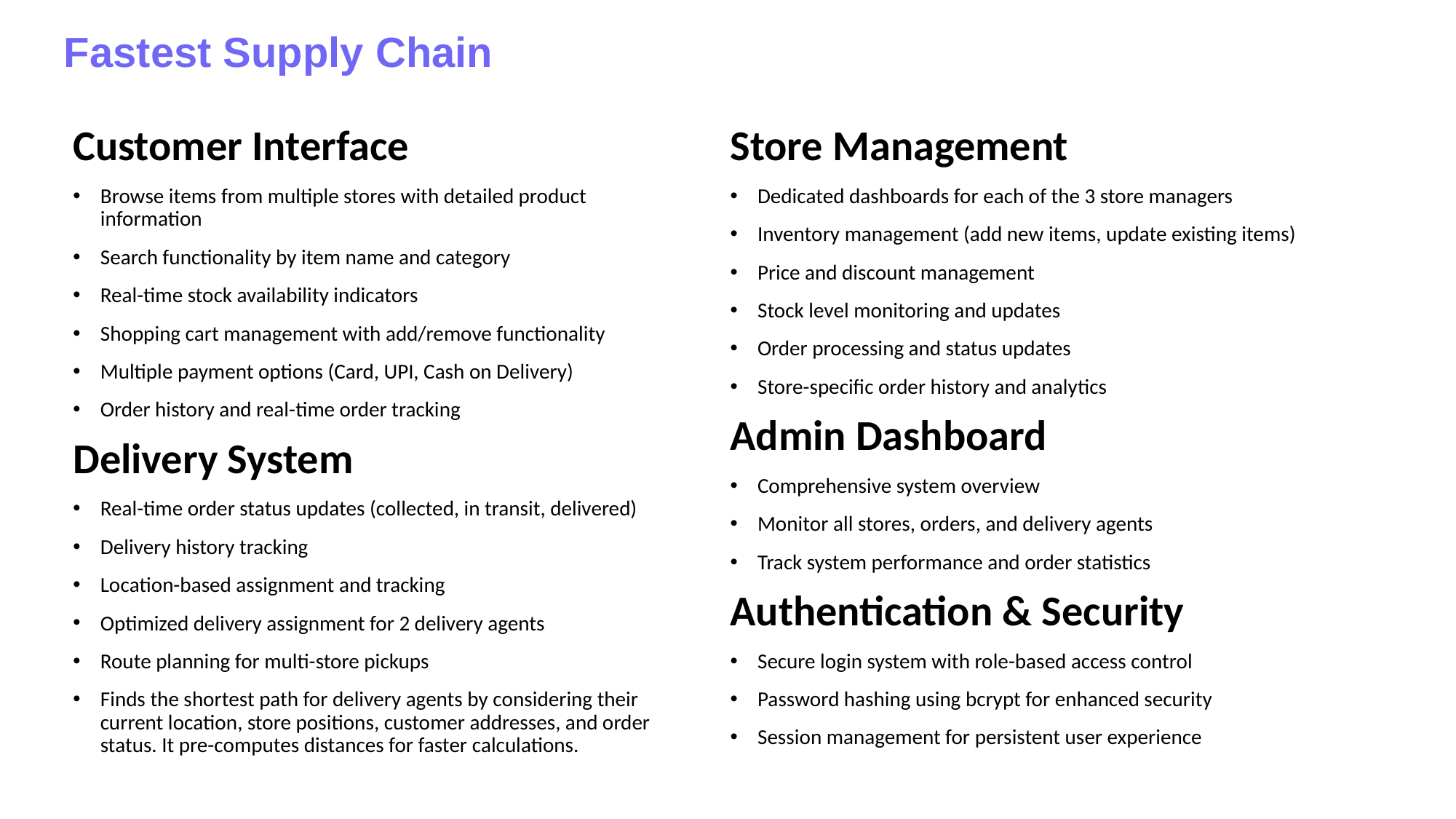

# Fastest Supply Chain
Customer Interface
Browse items from multiple stores with detailed product information
Search functionality by item name and category
Real-time stock availability indicators
Shopping cart management with add/remove functionality
Multiple payment options (Card, UPI, Cash on Delivery)
Order history and real-time order tracking
Delivery System
Real-time order status updates (collected, in transit, delivered)
Delivery history tracking
Location-based assignment and tracking
Optimized delivery assignment for 2 delivery agents
Route planning for multi-store pickups
Finds the shortest path for delivery agents by considering their current location, store positions, customer addresses, and order status. It pre-computes distances for faster calculations.

Store Management
Dedicated dashboards for each of the 3 store managers
Inventory management (add new items, update existing items)
Price and discount management
Stock level monitoring and updates
Order processing and status updates
Store-specific order history and analytics
Admin Dashboard
Comprehensive system overview
Monitor all stores, orders, and delivery agents
Track system performance and order statistics
Authentication & Security
Secure login system with role-based access control
Password hashing using bcrypt for enhanced security
Session management for persistent user experience